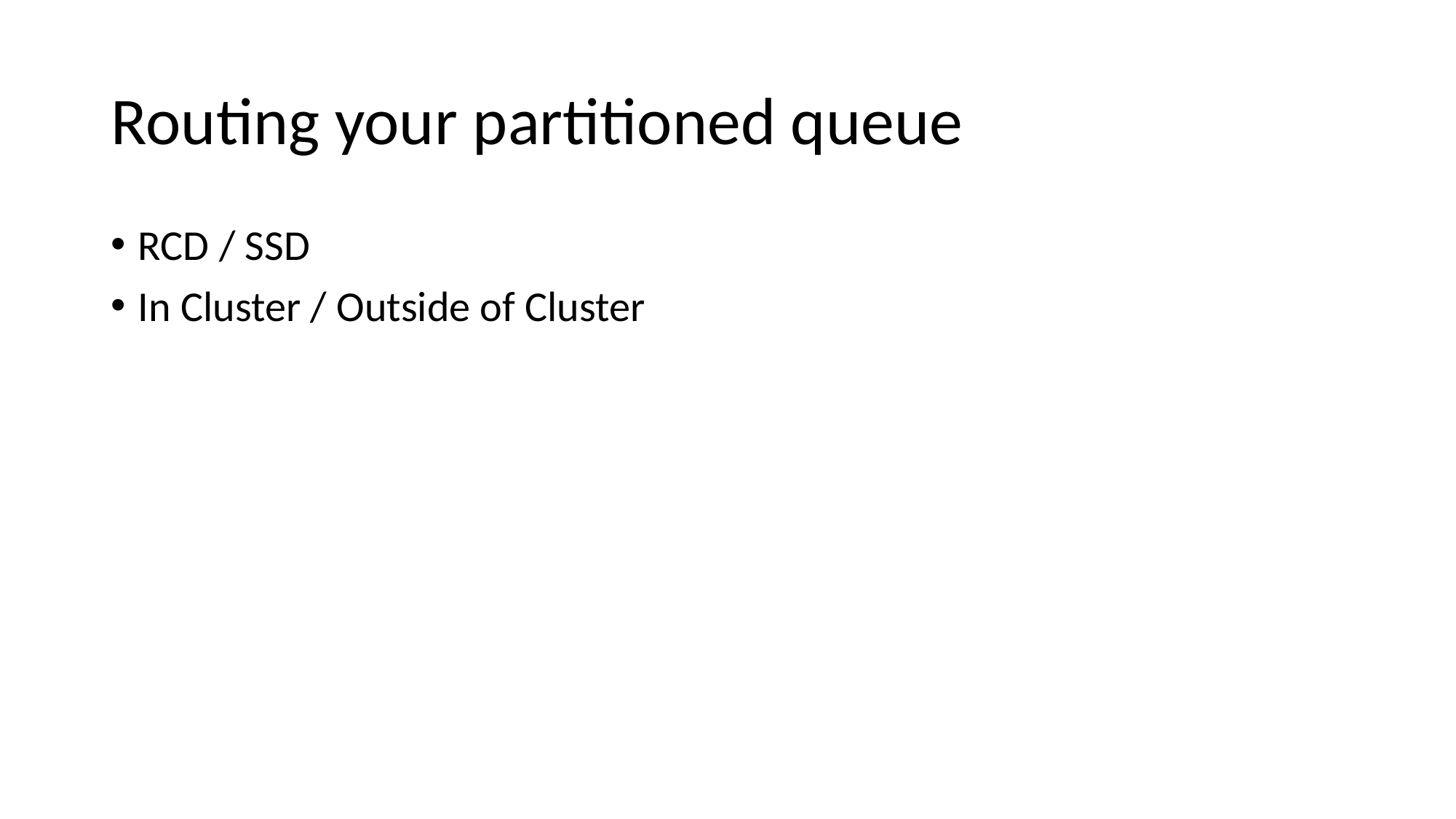

# Routing your partitioned queue
RCD / SSD
In Cluster / Outside of Cluster